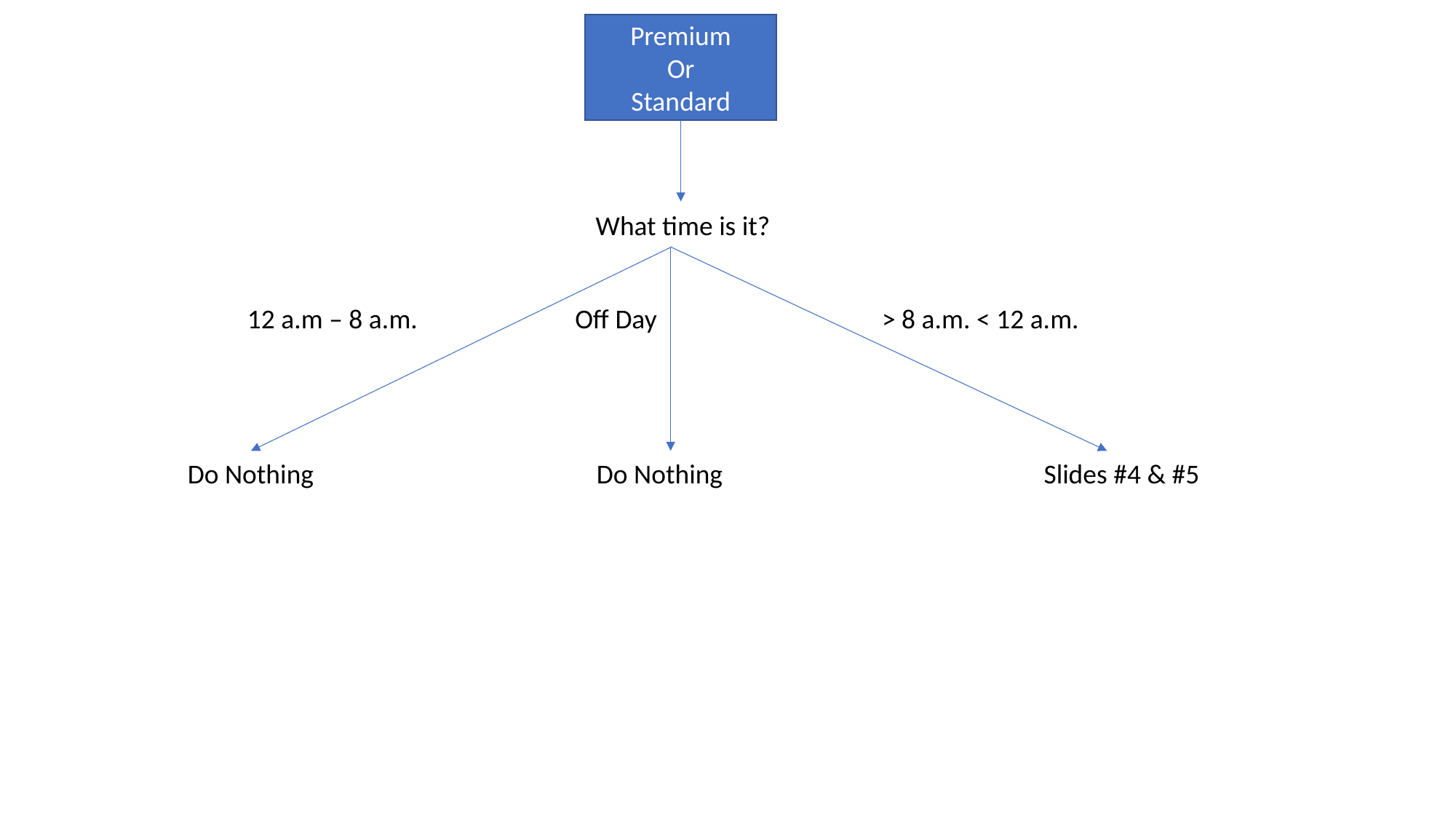

Premium
Or
Standard
What time is it?
12 a.m – 8 a.m.
Off Day
> 8 a.m. < 12 a.m.
Do Nothing
Do Nothing
Slides #4 & #5